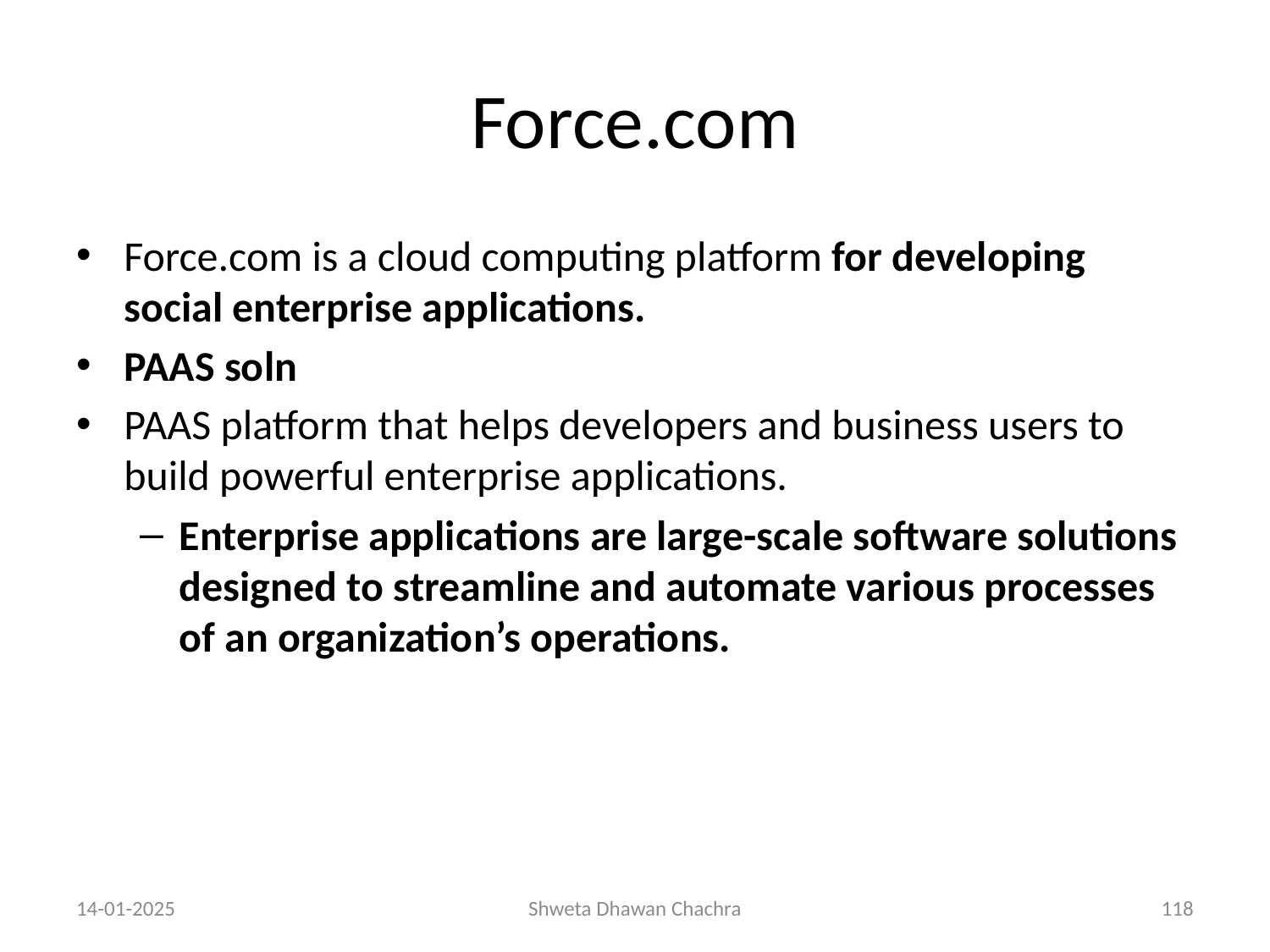

# Force.com
Force.com is a cloud computing platform for developing social enterprise applications.
PAAS soln
PAAS platform that helps developers and business users to build powerful enterprise applications.
Enterprise applications are large-scale software solutions designed to streamline and automate various processes of an organization’s operations.
14-01-2025
Shweta Dhawan Chachra
118